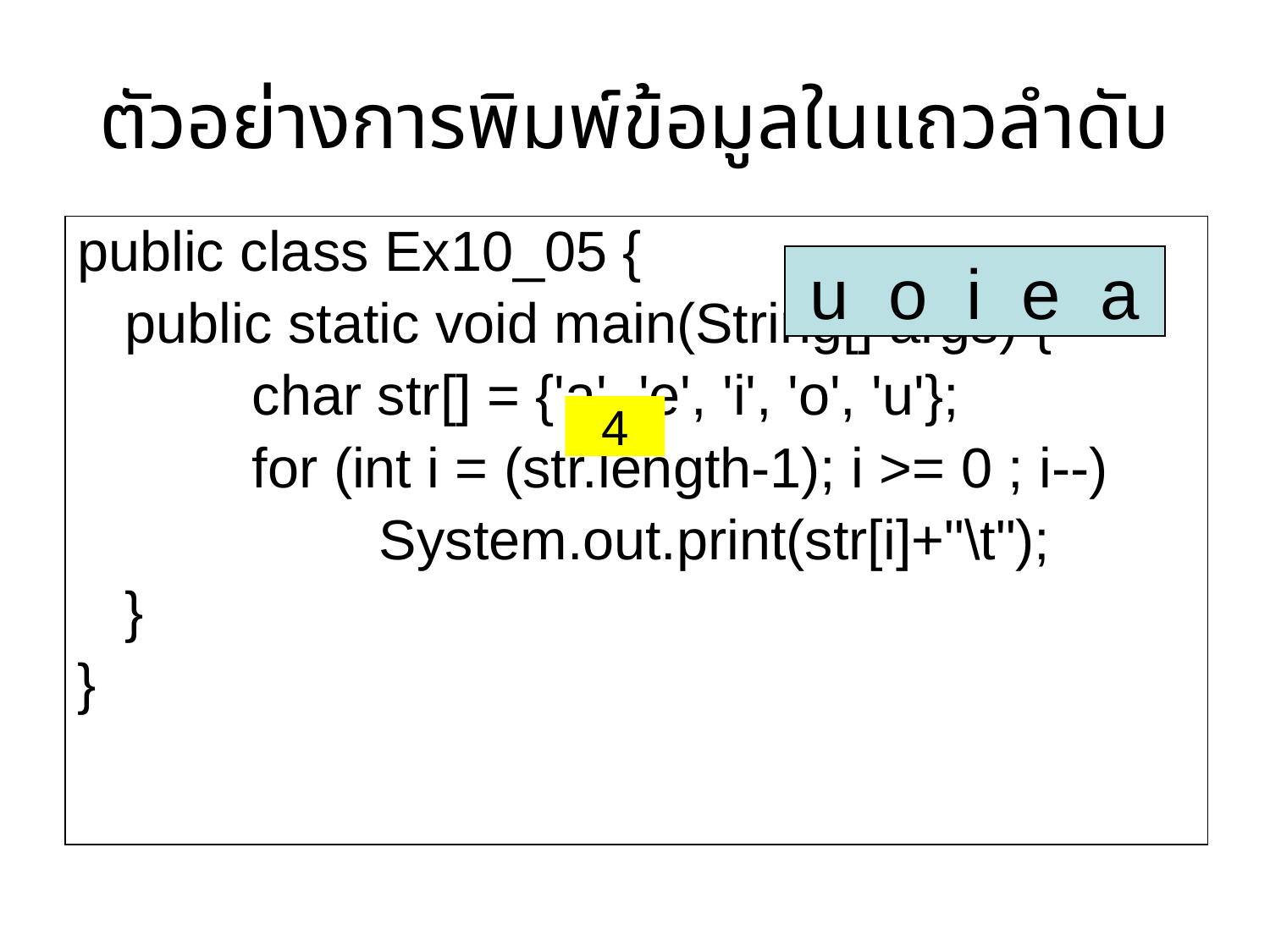

ตัวอย่างการพิมพ์ข้อมูลในแถวลำดับ
public class Ex10_05 {
	public static void main(String[] args) {
		char str[] = {'a', 'e', 'i', 'o', 'u'};
		for (int i = (str.length-1); i >= 0 ; i--)
			System.out.print(str[i]+"\t");
	}
}
u  o  i  e  a
4